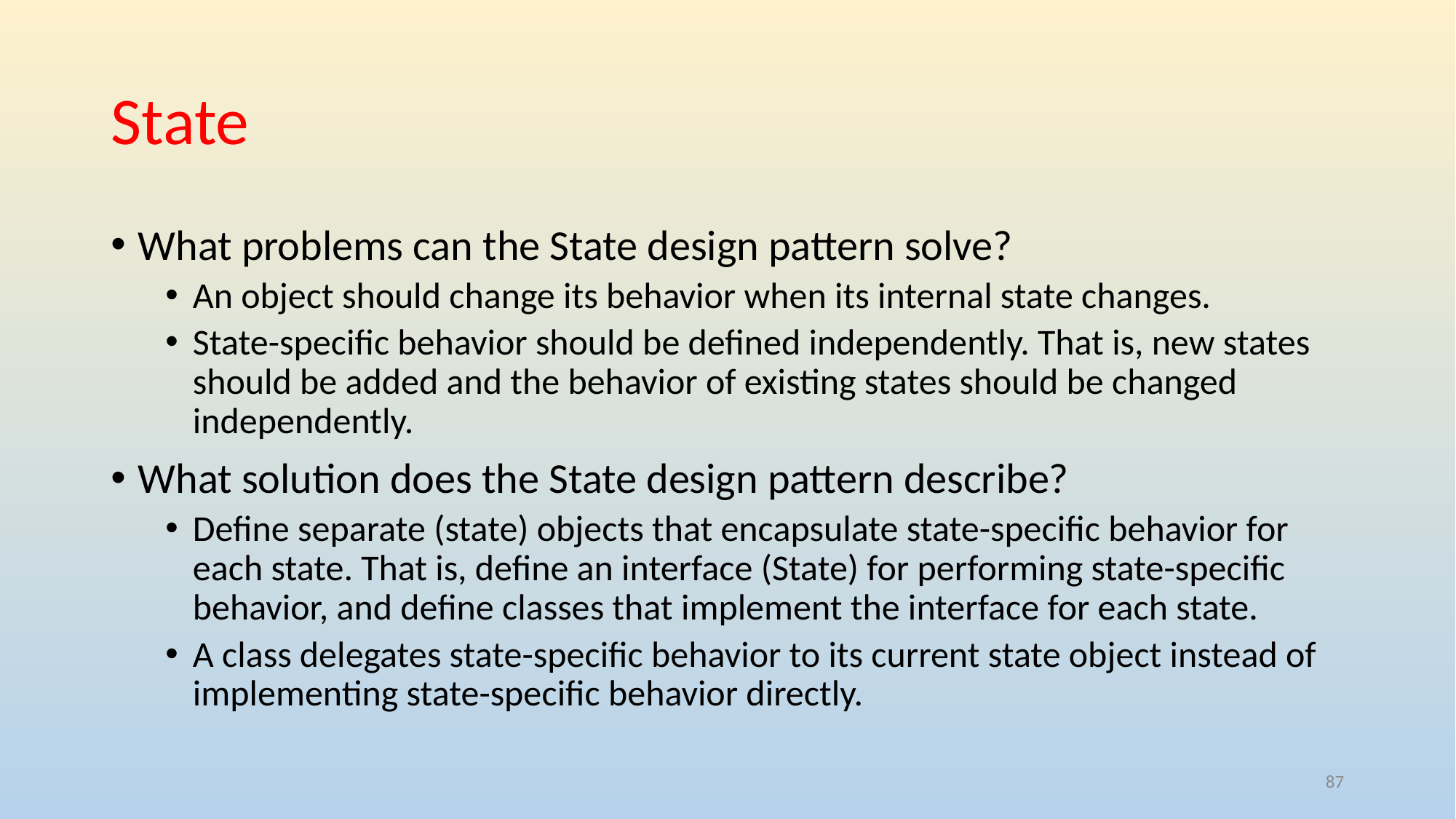

# State
What problems can the State design pattern solve?
An object should change its behavior when its internal state changes.
State-specific behavior should be defined independently. That is, new states should be added and the behavior of existing states should be changed independently.
What solution does the State design pattern describe?
Define separate (state) objects that encapsulate state-specific behavior for each state. That is, define an interface (State) for performing state-specific behavior, and define classes that implement the interface for each state.
A class delegates state-specific behavior to its current state object instead of implementing state-specific behavior directly.
87